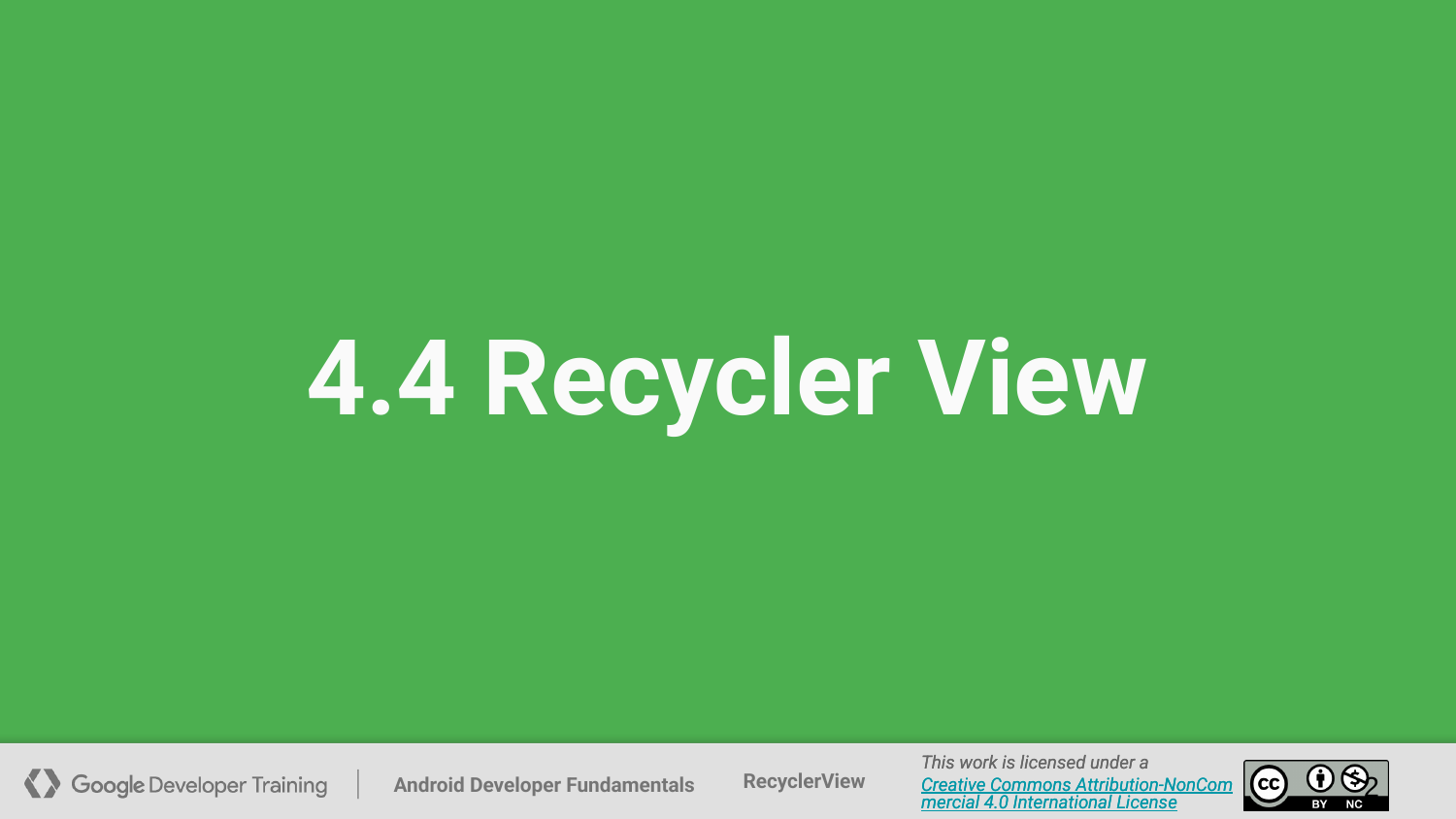

# 4.4 Recycler View
This work is licensed under a Creative Commons Attribution-NonCommercial 4.0 International License
2